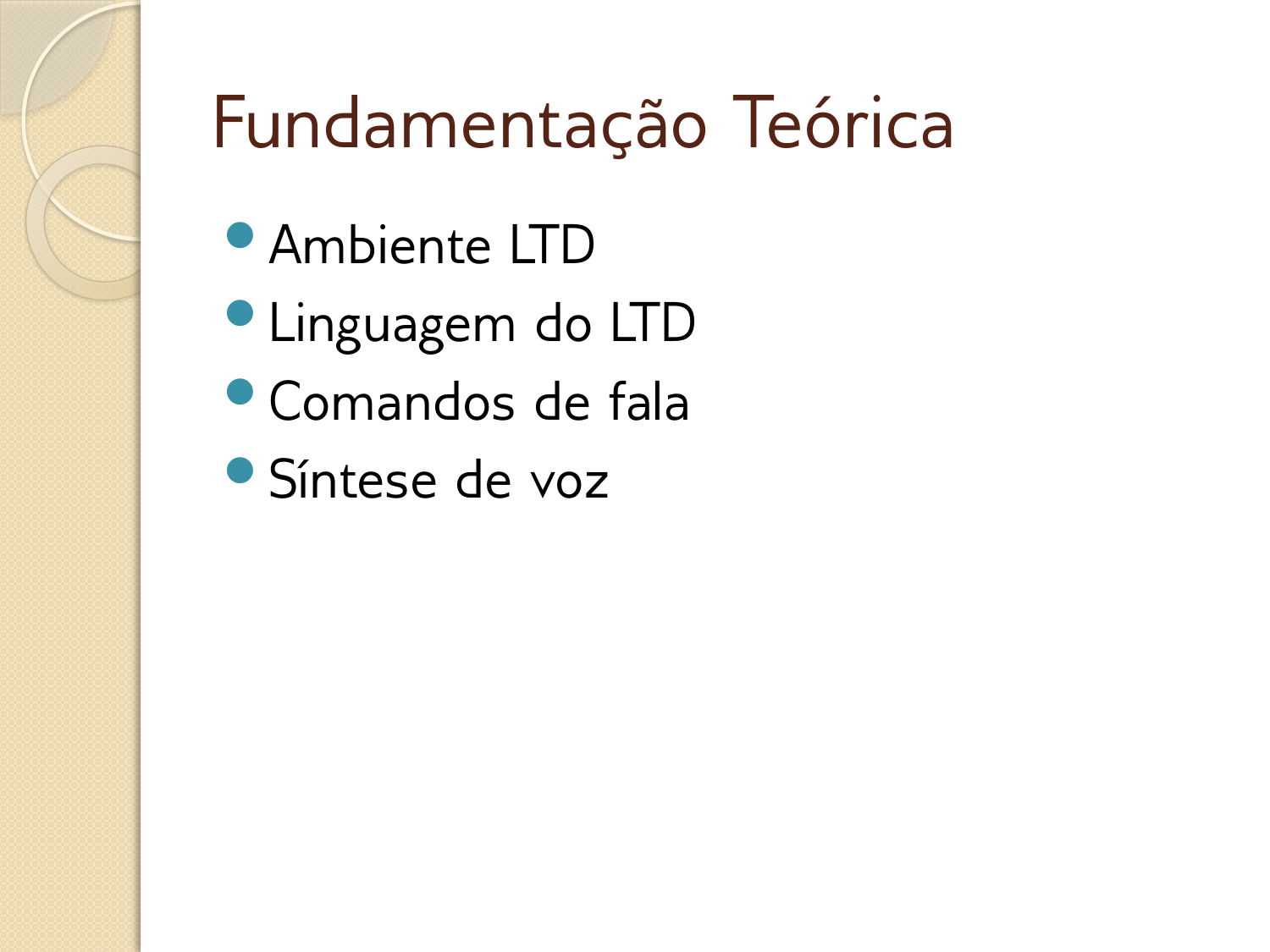

# Fundamentação Teórica
Ambiente LTD
Linguagem do LTD
Comandos de fala
Síntese de voz